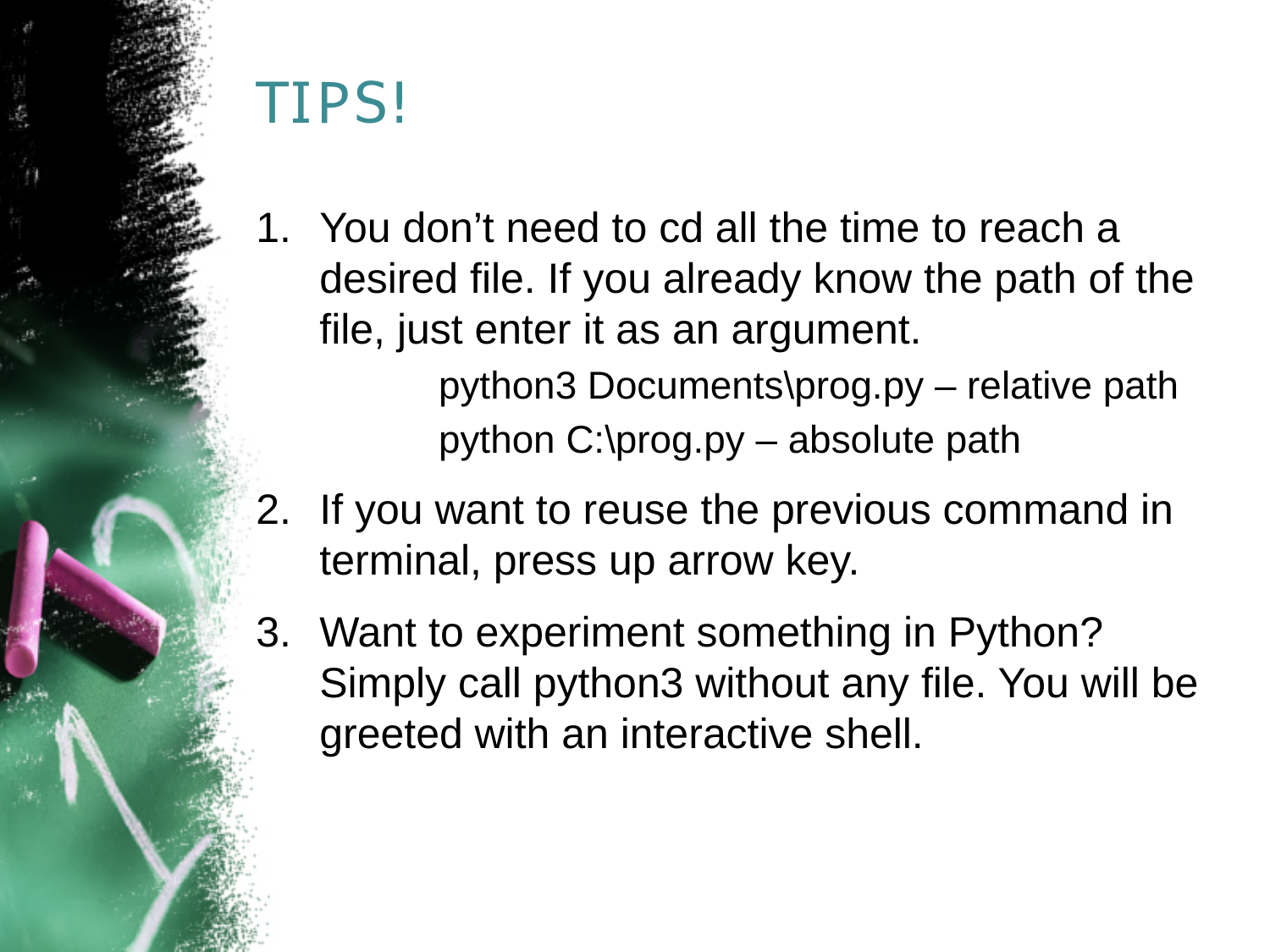

# TIPS!
You don’t need to cd all the time to reach a desired file. If you already know the path of the file, just enter it as an argument.
	python3 Documents\prog.py – relative path
	python C:\prog.py – absolute path
If you want to reuse the previous command in terminal, press up arrow key.
Want to experiment something in Python? Simply call python3 without any file. You will be greeted with an interactive shell.